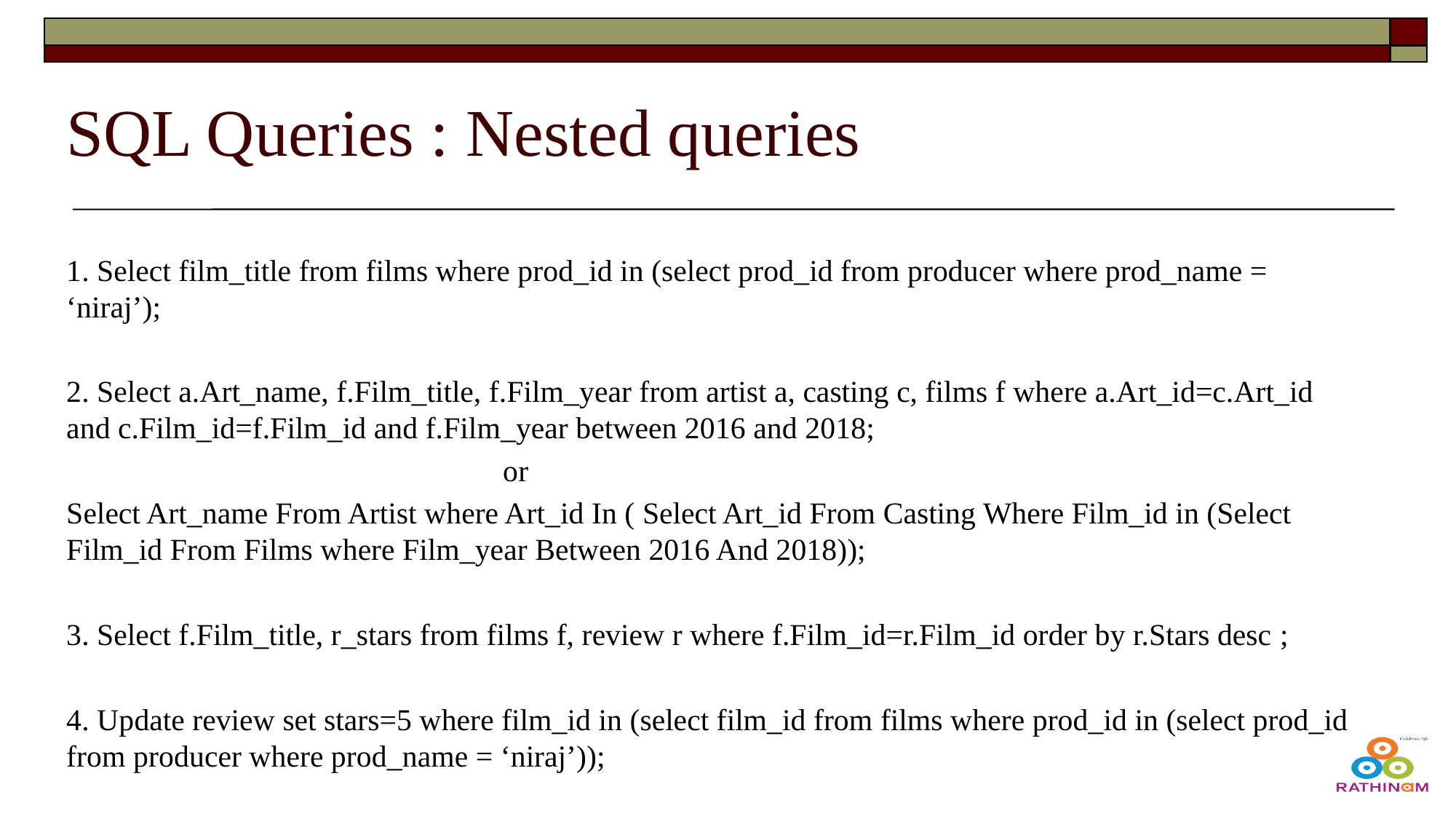

# SQL Queries : Nested queries
1. Select film_title from films where prod_id in (select prod_id from producer where prod_name = ‘niraj’);

2. Select a.Art_name, f.Film_title, f.Film_year from artist a, casting c, films f where a.Art_id=c.Art_id and c.Film_id=f.Film_id and f.Film_year between 2016 and 2018;
				or
Select Art_name From Artist where Art_id In ( Select Art_id From Casting Where Film_id in (Select Film_id From Films where Film_year Between 2016 And 2018));

3. Select f.Film_title, r_stars from films f, review r where f.Film_id=r.Film_id order by r.Stars desc ;

4. Update review set stars=5 where film_id in (select film_id from films where prod_id in (select prod_id from producer where prod_name = ‘niraj’));